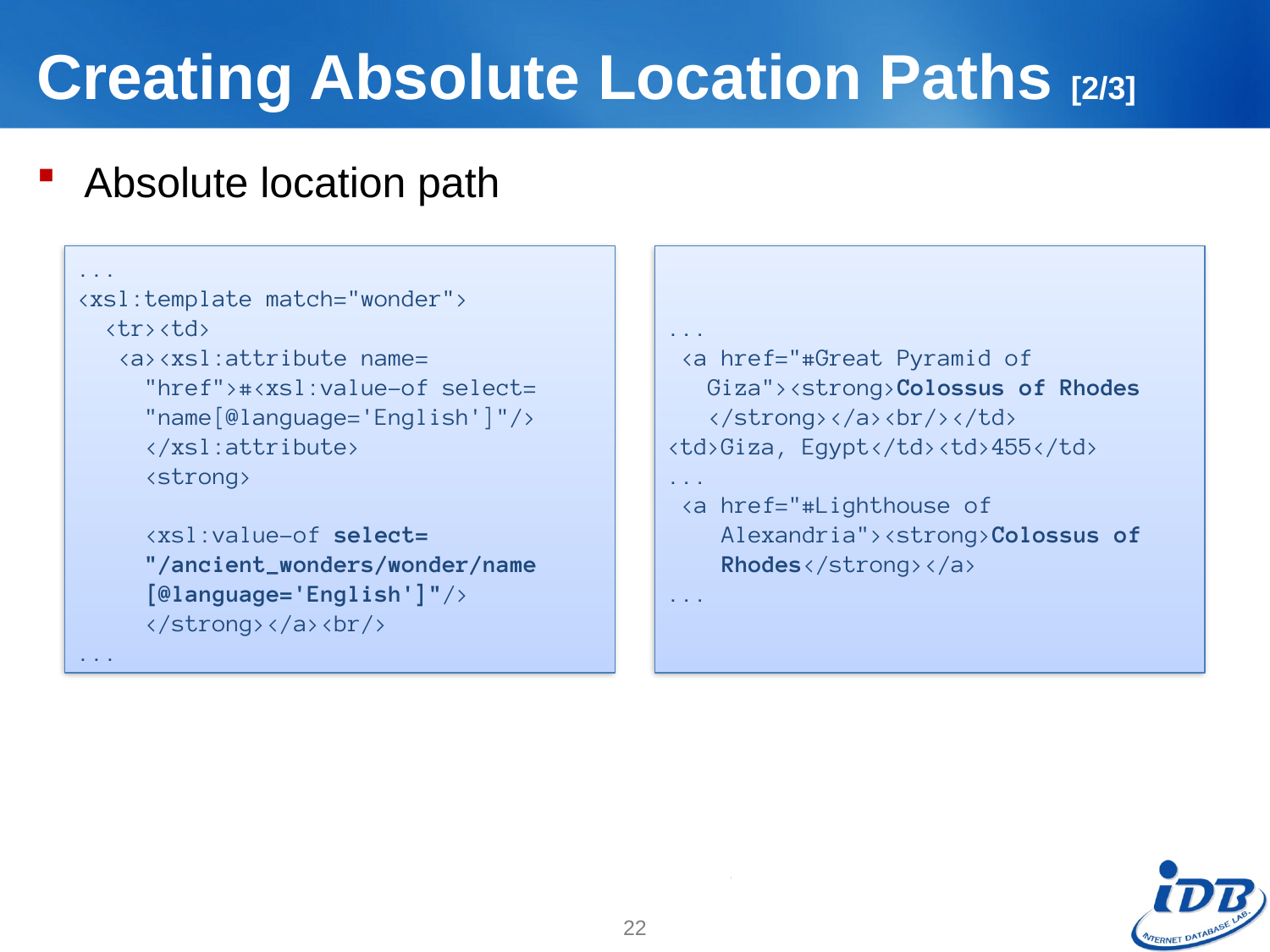

# Creating Absolute Location Paths [2/3]
Absolute location path
...
<xsl:template match="wonder">
  <tr><td>
   <a><xsl:attribute name=
     "href">#<xsl:value-of select=
     "name[@language='English']"/>
     </xsl:attribute>
     <strong>

     <xsl:value-of select=
     "/ancient_wonders/wonder/name
     [@language='English']"/>
     </strong></a><br/>
...

...
 <a href="#Great Pyramid of
   Giza"><strong>Colossus of Rhodes
   </strong></a><br/></td>
<td>Giza, Egypt</td><td>455</td>
...
 <a href="#Lighthouse of
    Alexandria"><strong>Colossus of
    Rhodes</strong></a>
...

22